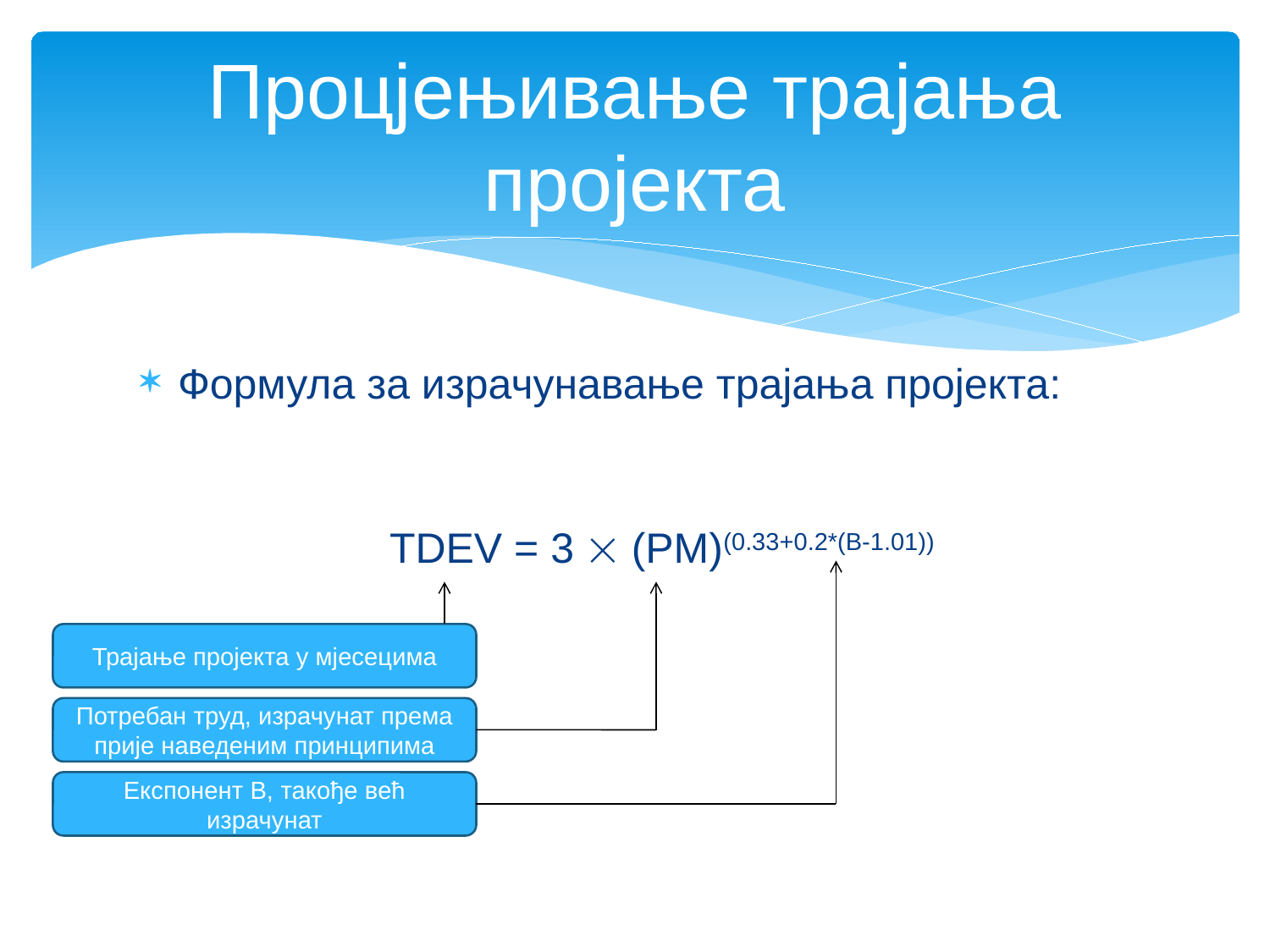

# Процјењивање трајања пројекта
Формула за израчунавање трајања пројекта:

TDEV = 3 × (PM)(0.33+0.2*(B-1.01))
Трајање пројекта у мјесецима
Потребан труд, израчунат према прије наведеним принципима
Експонент В, такође већ израчунат